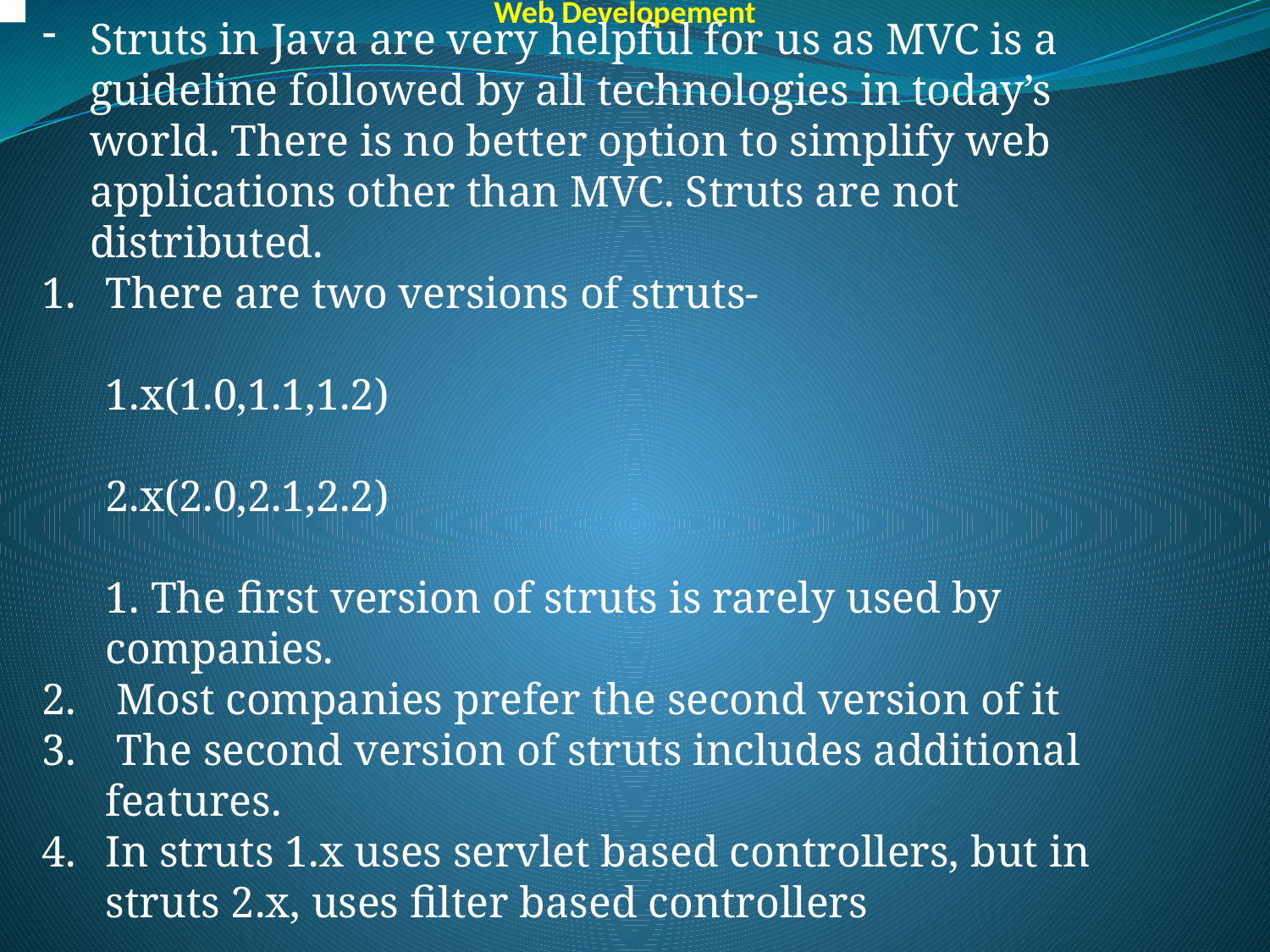

Web Developement

Struts in Java are very helpful for us as MVC is a guideline followed by all technologies in today’s world. There is no better option to simplify web applications other than MVC. Struts are not distributed.
There are two versions of struts-
1.x(1.0,1.1,1.2)
2.x(2.0,2.1,2.2)
1. The first version of struts is rarely used by companies.
 Most companies prefer the second version of it
 The second version of struts includes additional features.
In struts 1.x uses servlet based controllers, but in struts 2.x, uses filter based controllers

.